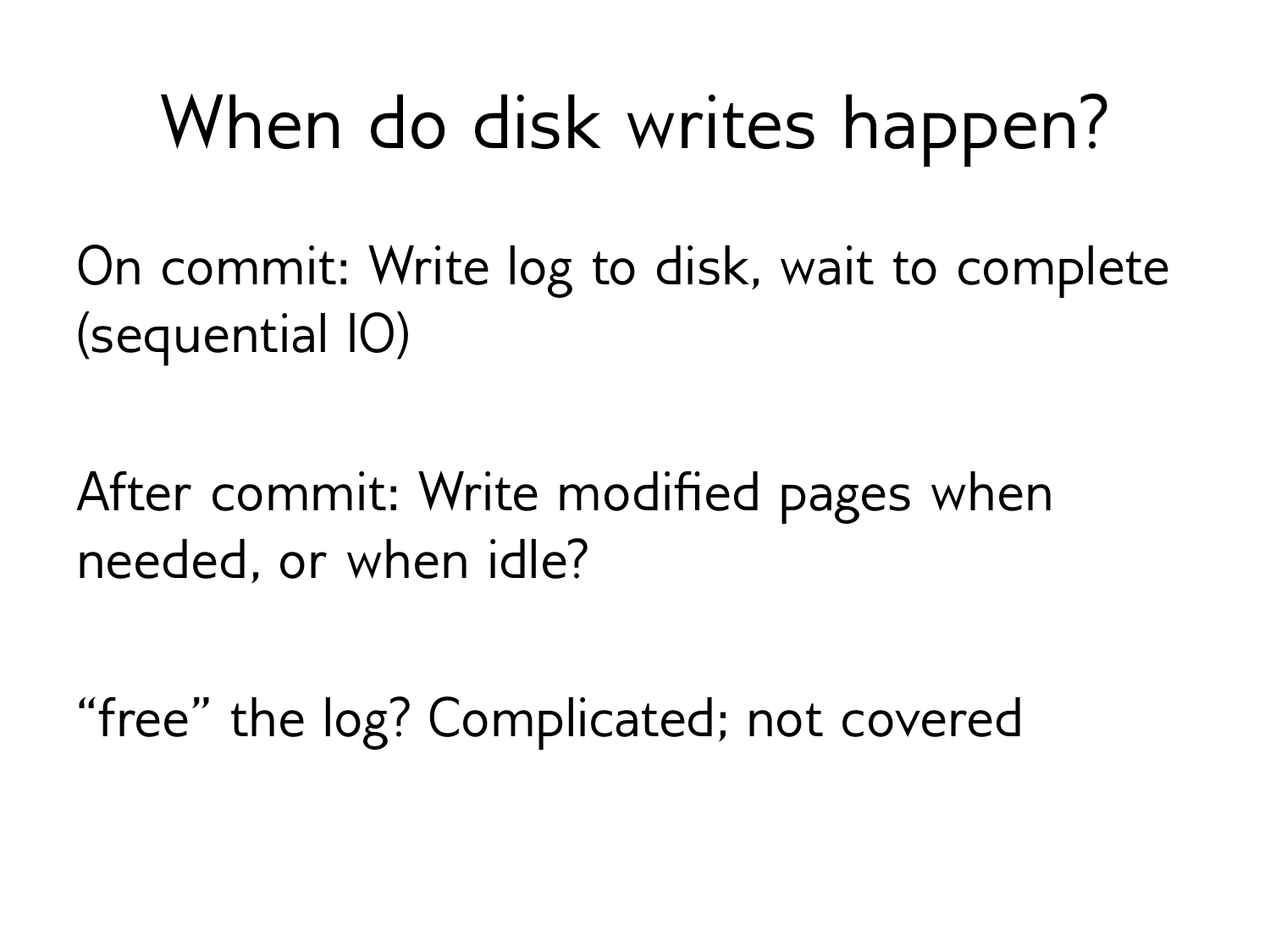

# When do disk writes happen?
On commit: Write log to disk, wait to complete (sequential IO)

After commit: Write modified pages when needed, or when idle?

“free” the log? Complicated; not covered